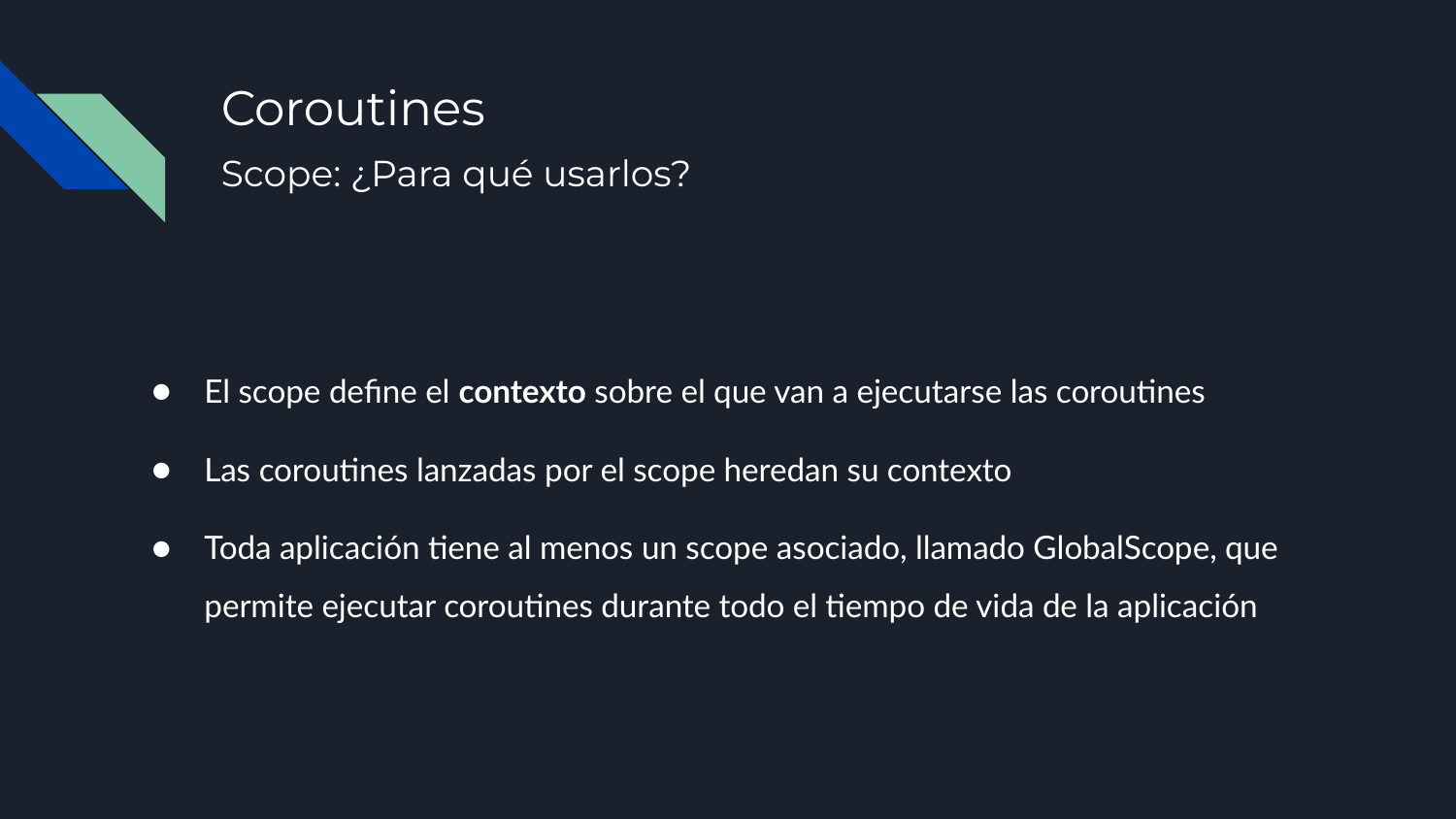

# Coroutines
Scope: ¿Para qué usarlos?
El scope define el contexto sobre el que van a ejecutarse las coroutines
Las coroutines lanzadas por el scope heredan su contexto
Toda aplicación tiene al menos un scope asociado, llamado GlobalScope, que permite ejecutar coroutines durante todo el tiempo de vida de la aplicación